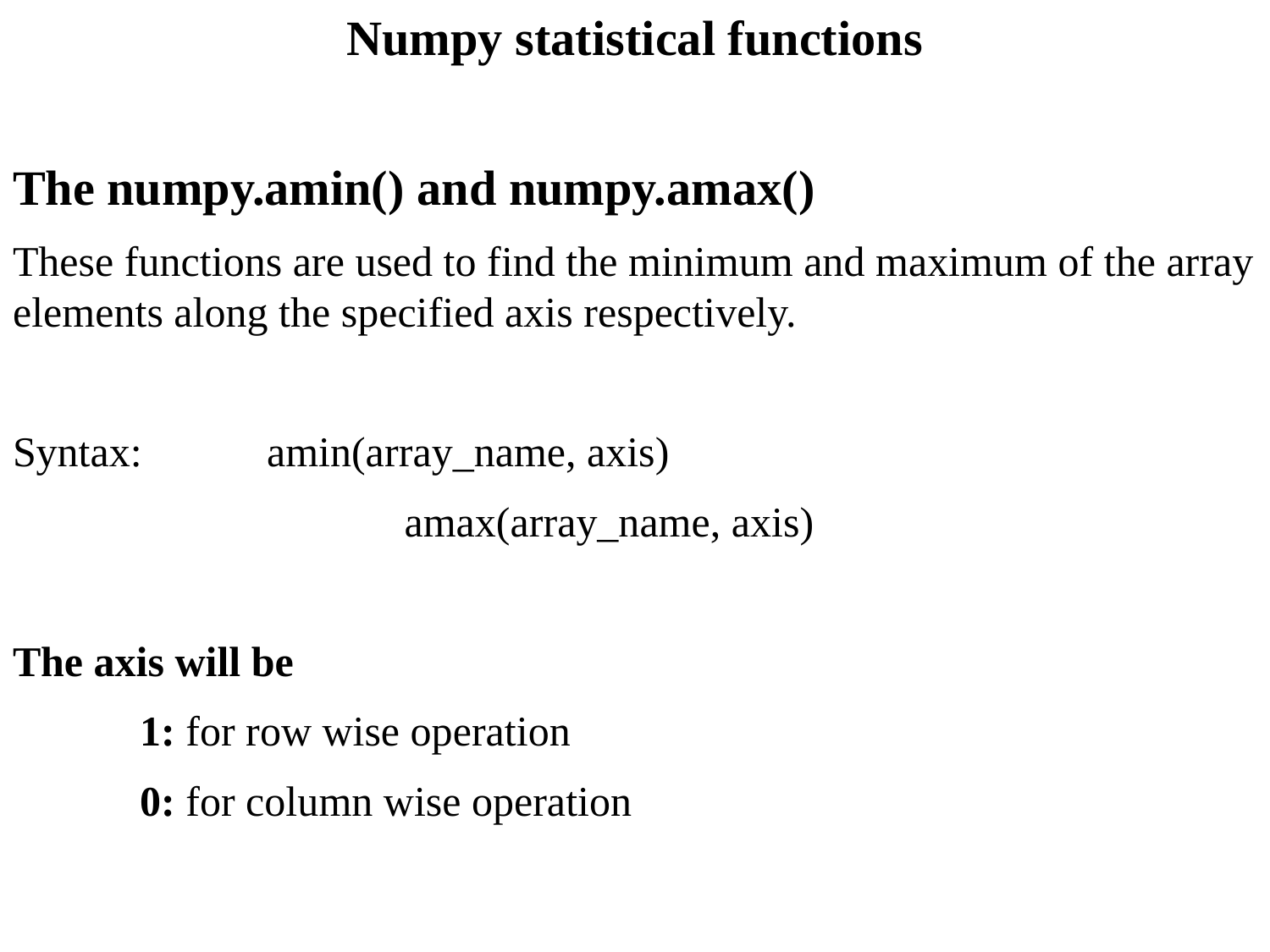

Numpy statistical functions

The numpy.amin() and numpy.amax()
These functions are used to find the minimum and maximum of the array elements along the specified axis respectively.

Syntax:	amin(array_name, axis)
			 amax(array_name, axis)

The axis will be
1: for row wise operation
0: for column wise operation